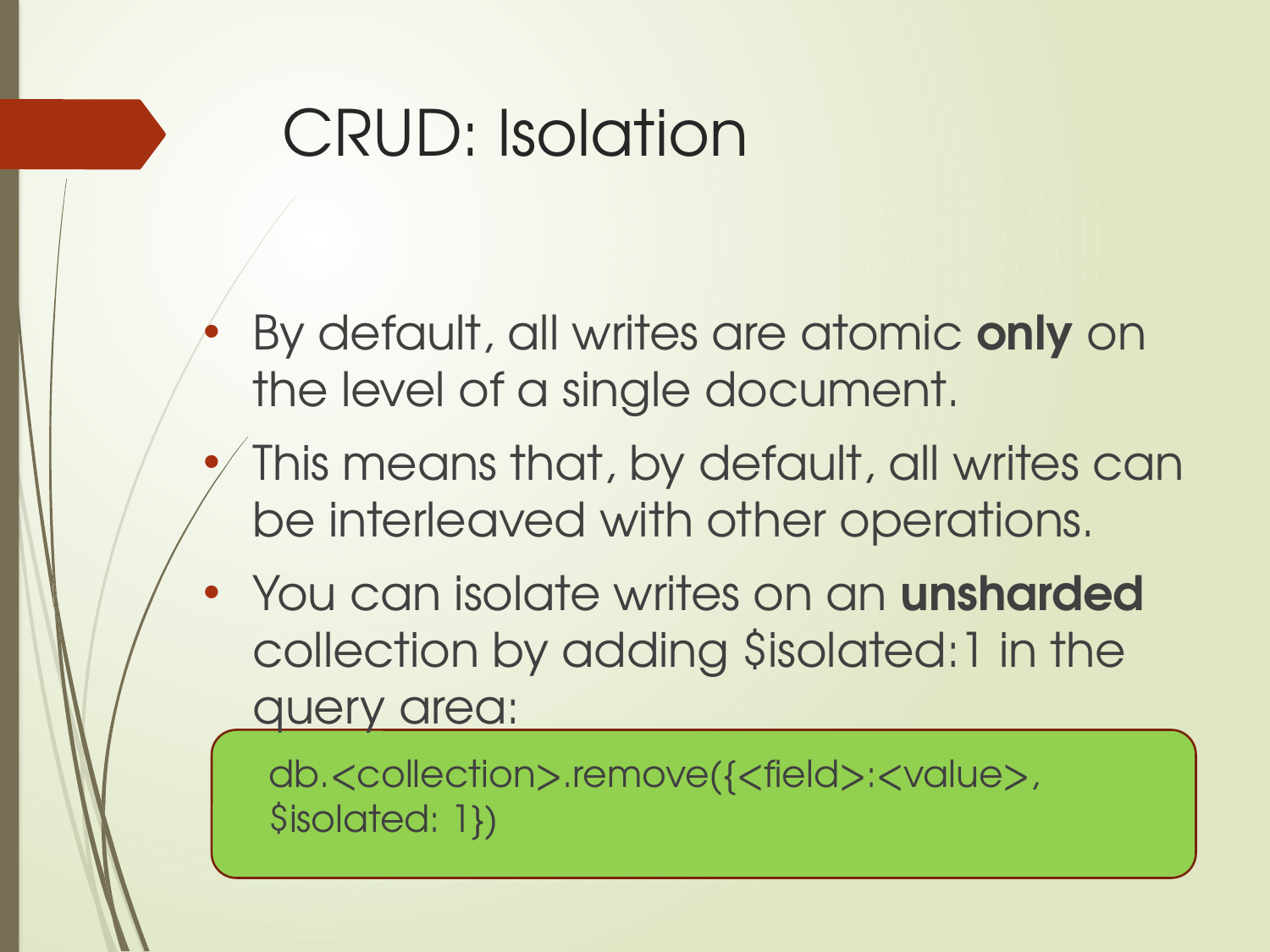

# CRUD: Isolation
By default, all writes are atomic only on the level of a single document.
This means that, by default, all writes can be interleaved with other operations.
You can isolate writes on an unsharded collection by adding $isolated:1 in the query area:
	db.<collection>.remove({<field>:<value>, 										$isolated: 1})